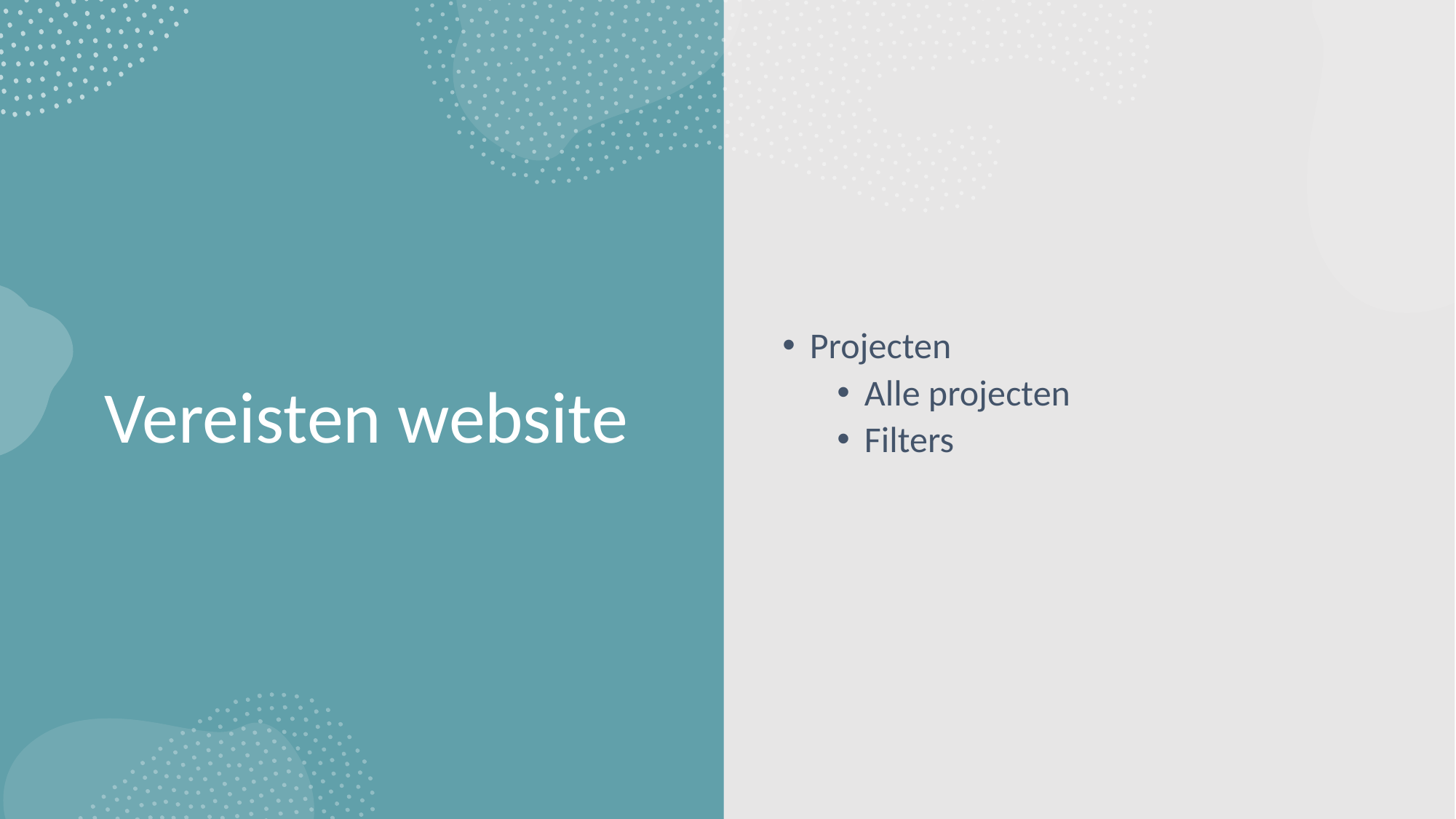

Projecten
Alle projecten
Filters

# Vereisten website